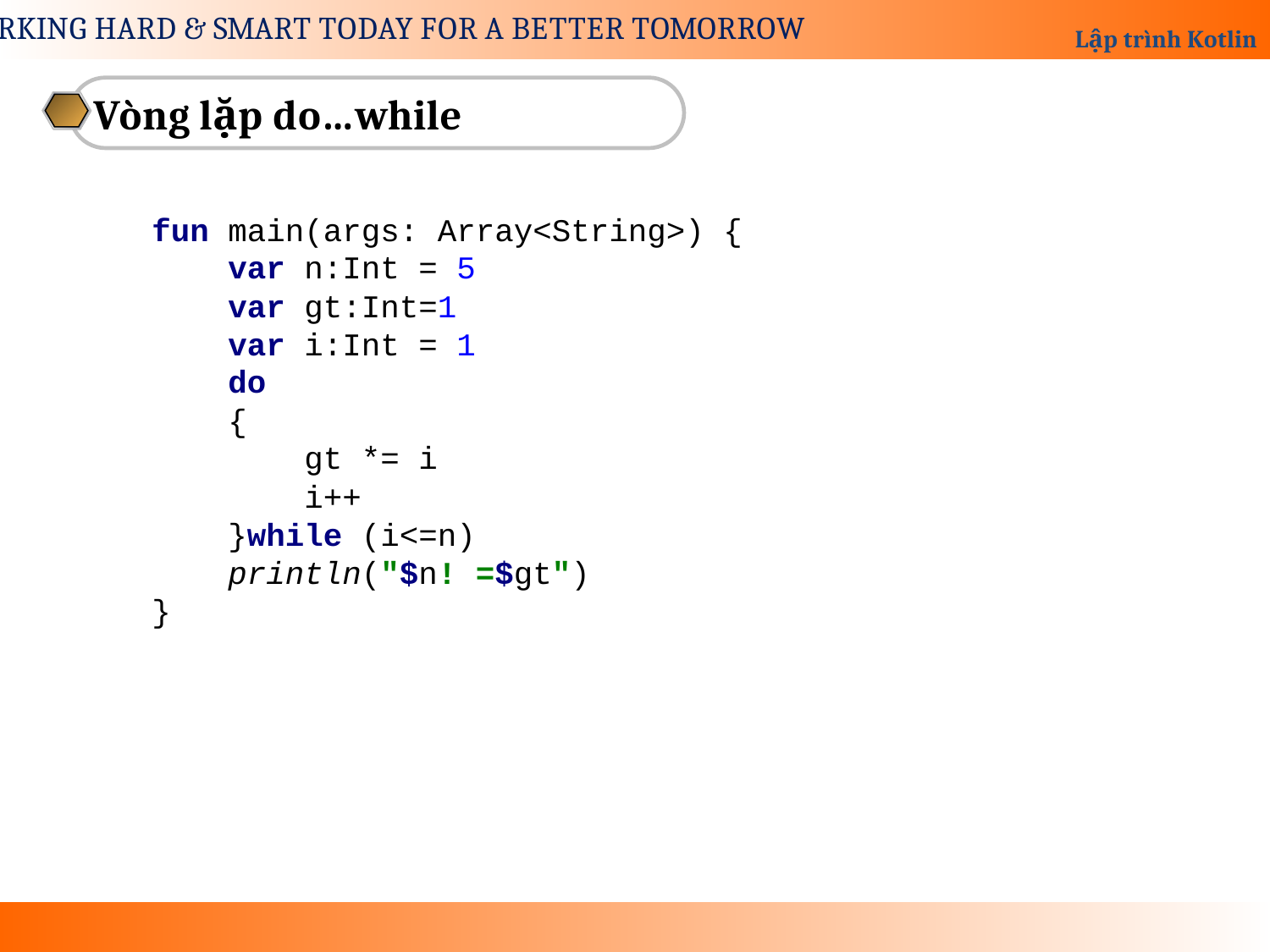

Vòng lặp do…while

fun main(args: Array<String>) {
    var n:Int = 5
    var gt:Int=1
    var i:Int = 1
    do
    {
        gt *= i
        i++
    }while (i<=n)
    println("$n! =$gt")
}